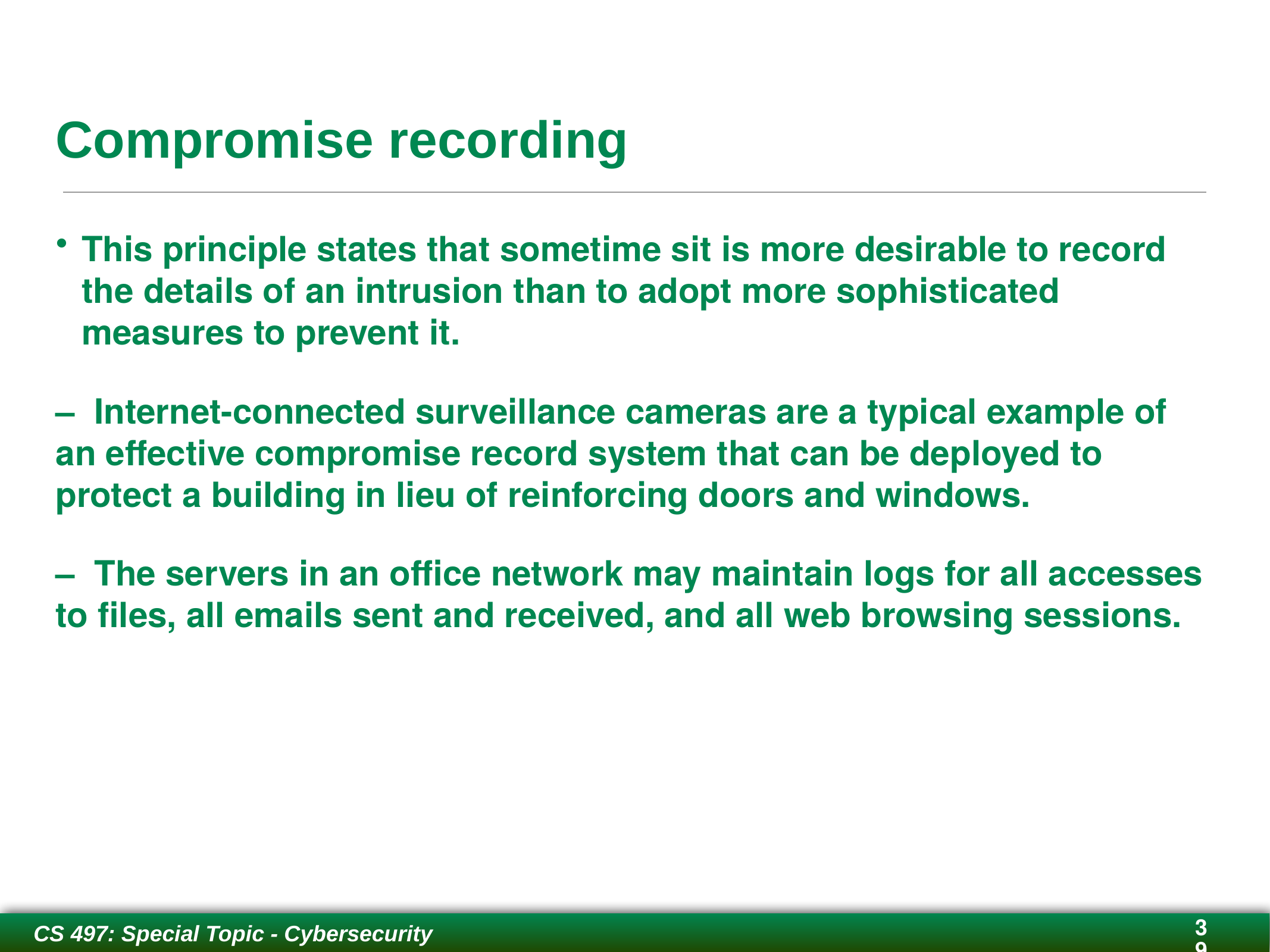

# Compromise recording
This principle states that sometime sit is more desirable to record the details of an intrusion than to adopt more sophisticated measures to prevent it.
–  Internet-connected surveillance cameras are a typical example of an effective compromise record system that can be deployed to protect a building in lieu of reinforcing doors and windows.
–  The servers in an office network may maintain logs for all accesses to files, all emails sent and received, and all web browsing sessions.

39